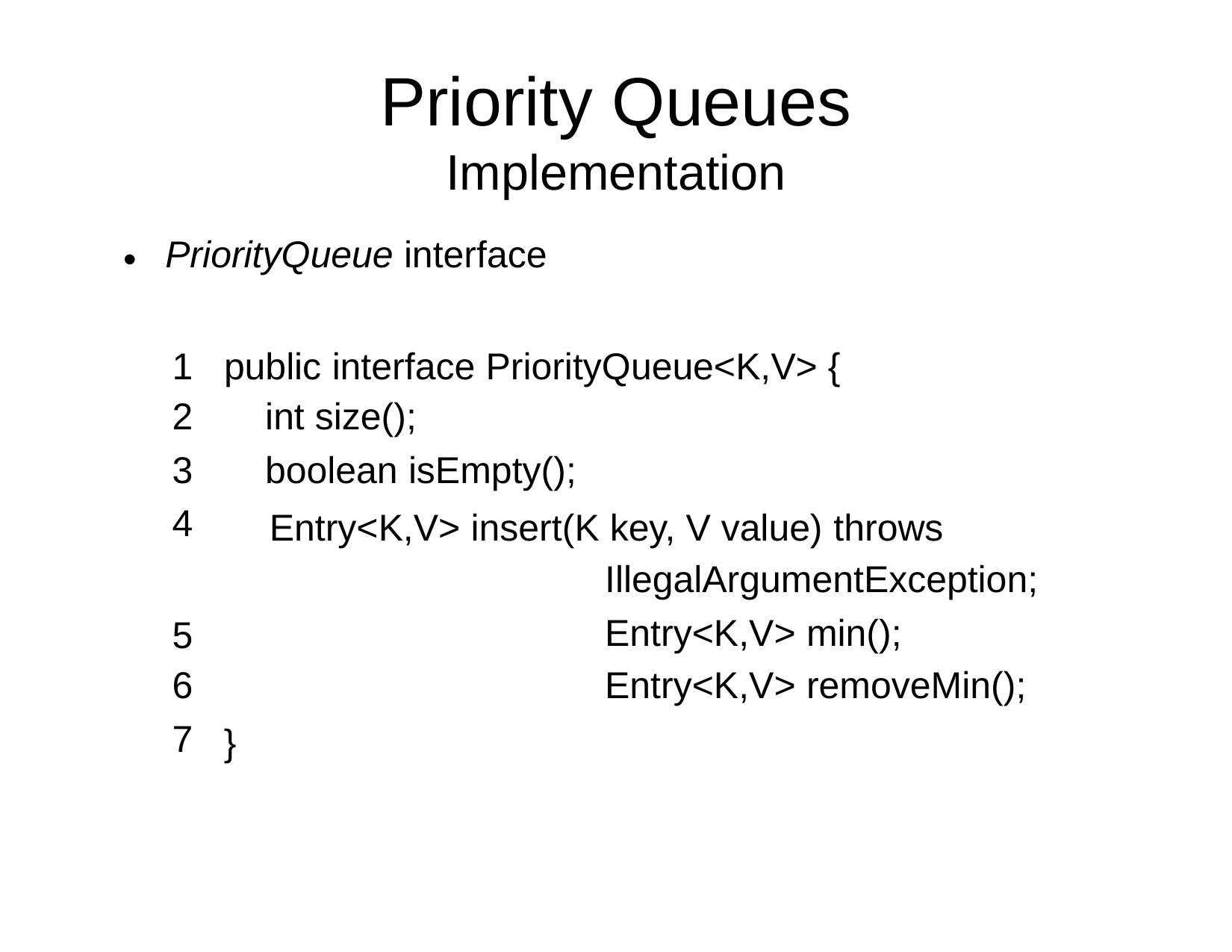

Priority
Queues
Implementation
PriorityQueue interface
•
1
2
3
4
public interface PriorityQueue<K,V>
int size();
boolean isEmpty();
{
Entry<K,V> insert(K key, V value) throws
IllegalArgumentException;
Entry<K,V> min();
Entry<K,V> removeMin();
5
6
7
}